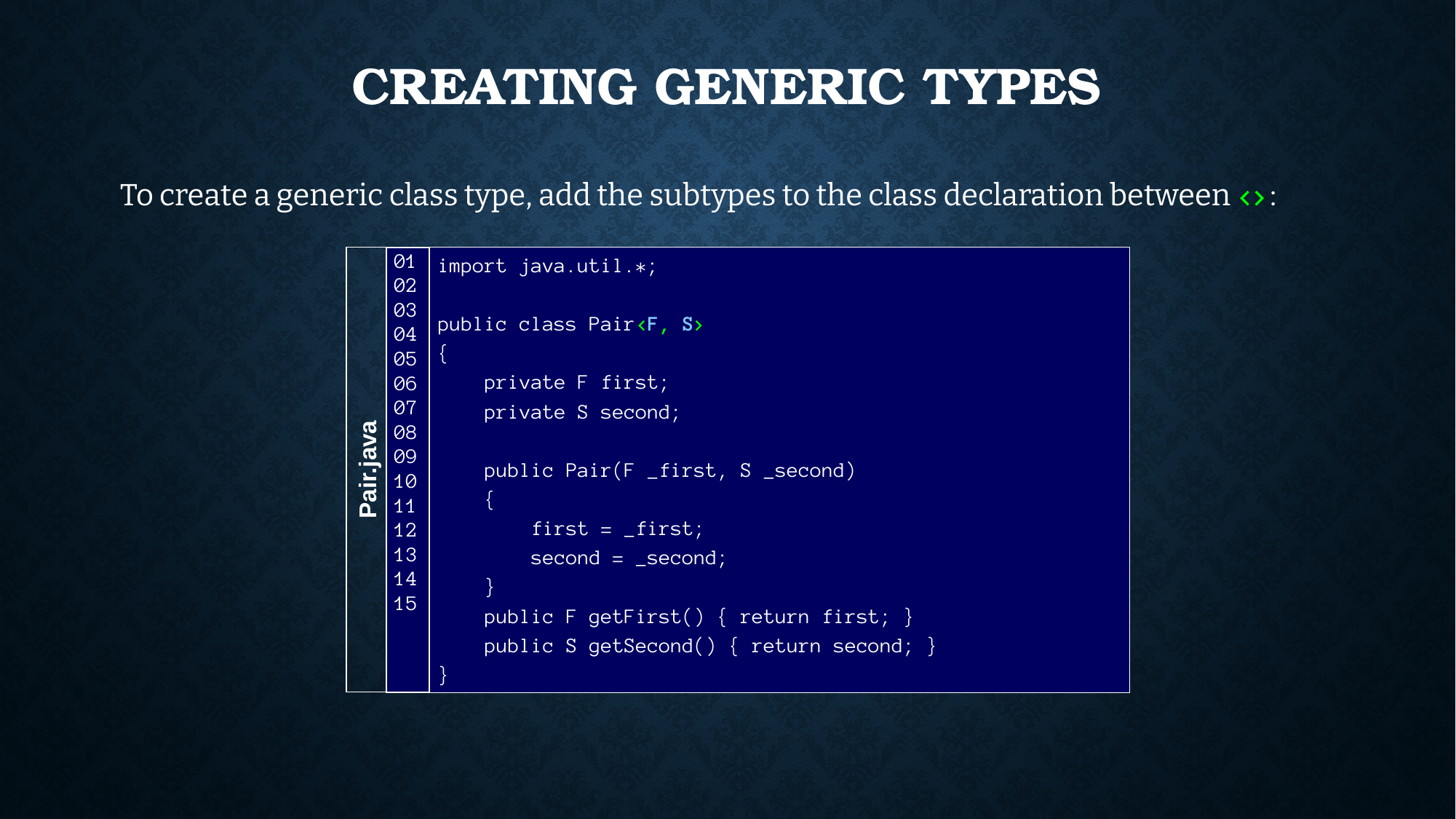

# Creating Generic Types
To create a generic class type, add the subtypes to the class declaration between <>:
| 01 02 03 04 05 06 07 08 09 10 11 12 13 14 15 |
| --- |
import java.util.*;

public class Pair<F, S>
{
    private F first;
    private S second;

    public Pair(F _first, S _second)
    {
        first = _first;
        second = _second;
    }
    public F getFirst() { return first; }
    public S getSecond() { return second; }
}
Pair.java